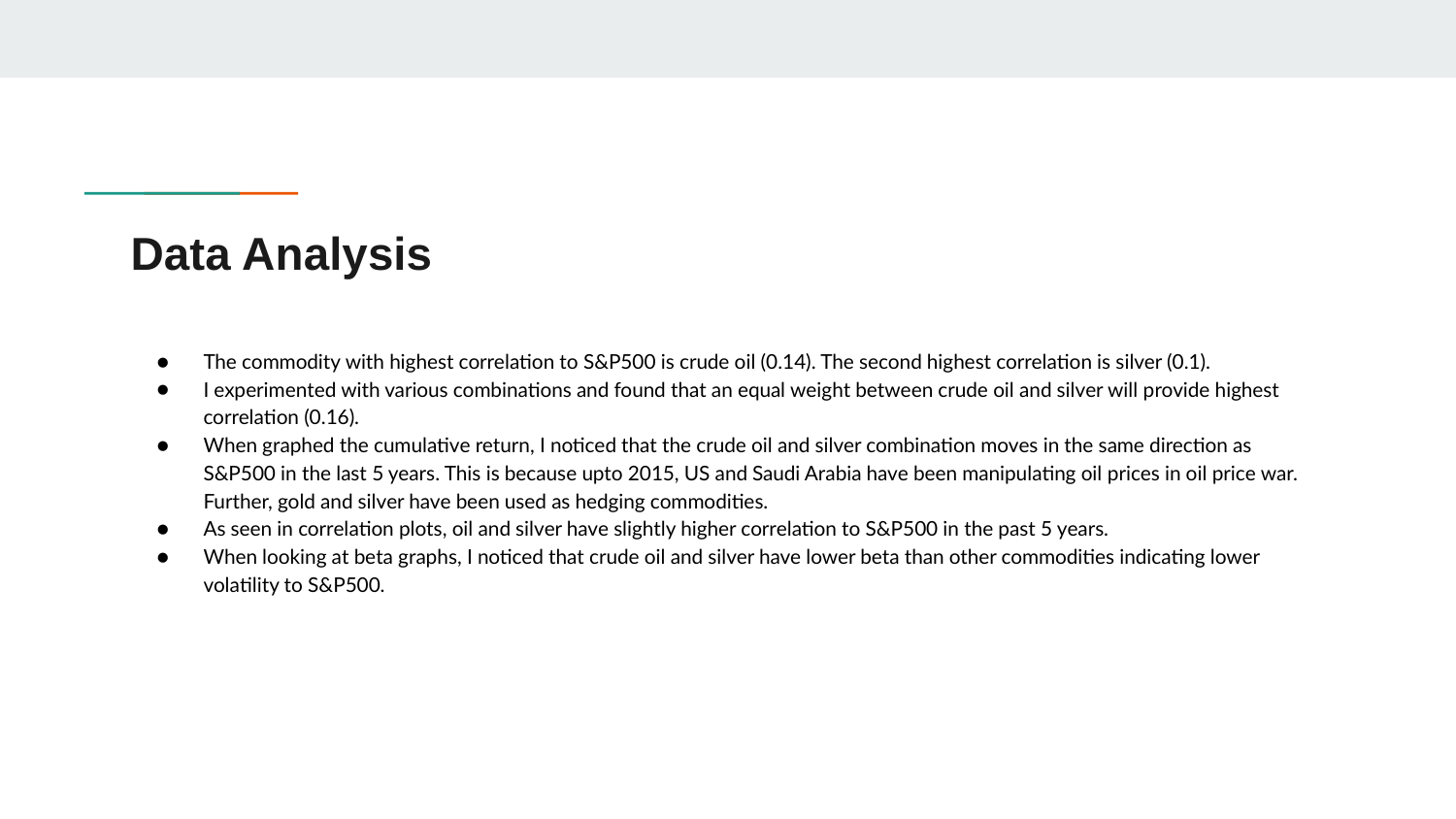

# Data Analysis
The commodity with highest correlation to S&P500 is crude oil (0.14). The second highest correlation is silver (0.1).
I experimented with various combinations and found that an equal weight between crude oil and silver will provide highest correlation (0.16).
When graphed the cumulative return, I noticed that the crude oil and silver combination moves in the same direction as S&P500 in the last 5 years. This is because upto 2015, US and Saudi Arabia have been manipulating oil prices in oil price war. Further, gold and silver have been used as hedging commodities.
As seen in correlation plots, oil and silver have slightly higher correlation to S&P500 in the past 5 years.
When looking at beta graphs, I noticed that crude oil and silver have lower beta than other commodities indicating lower volatility to S&P500.